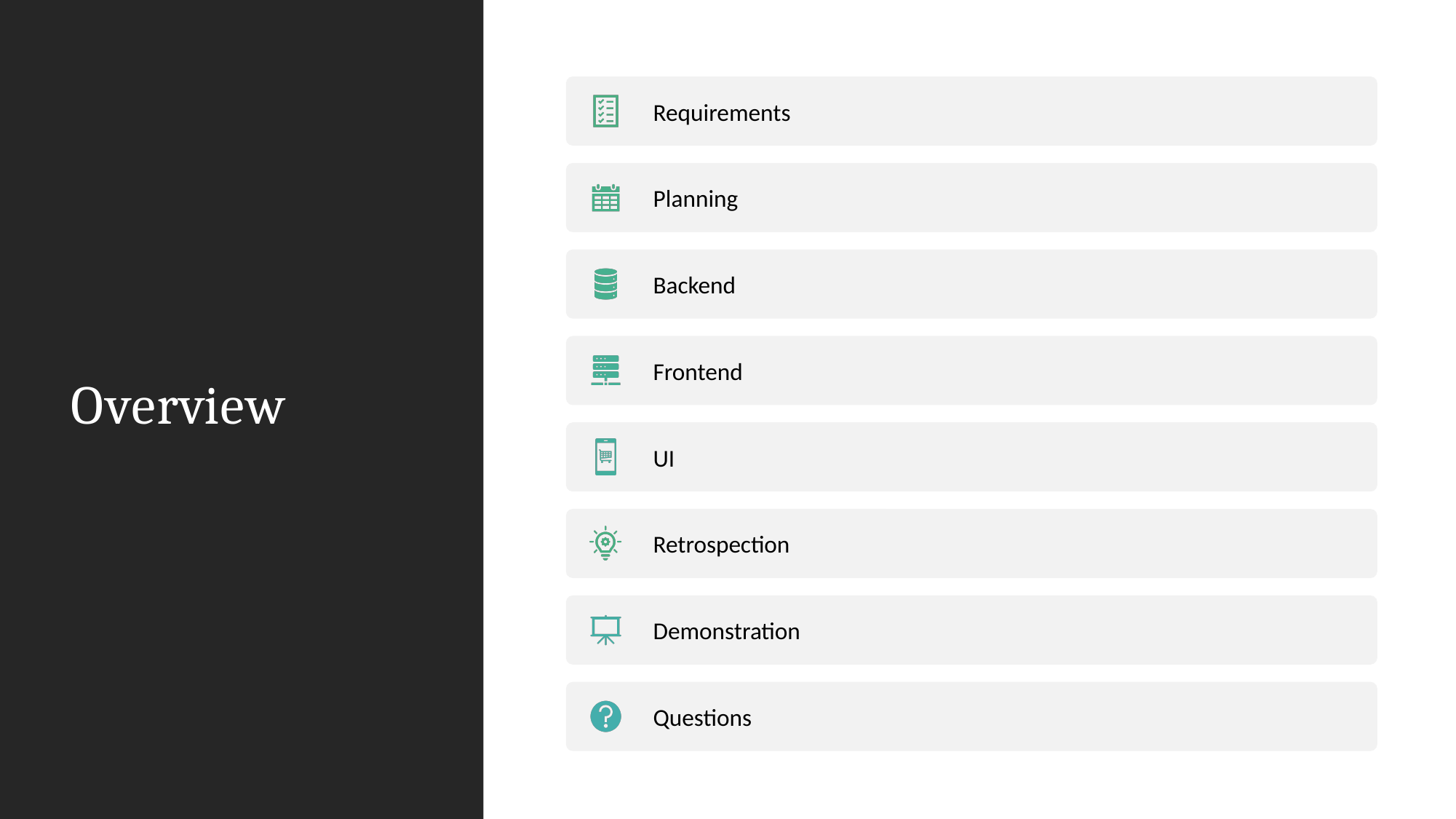

# Overview
Requirements
Planning
Backend
Frontend
UI
Retrospection
Demonstration
Questions